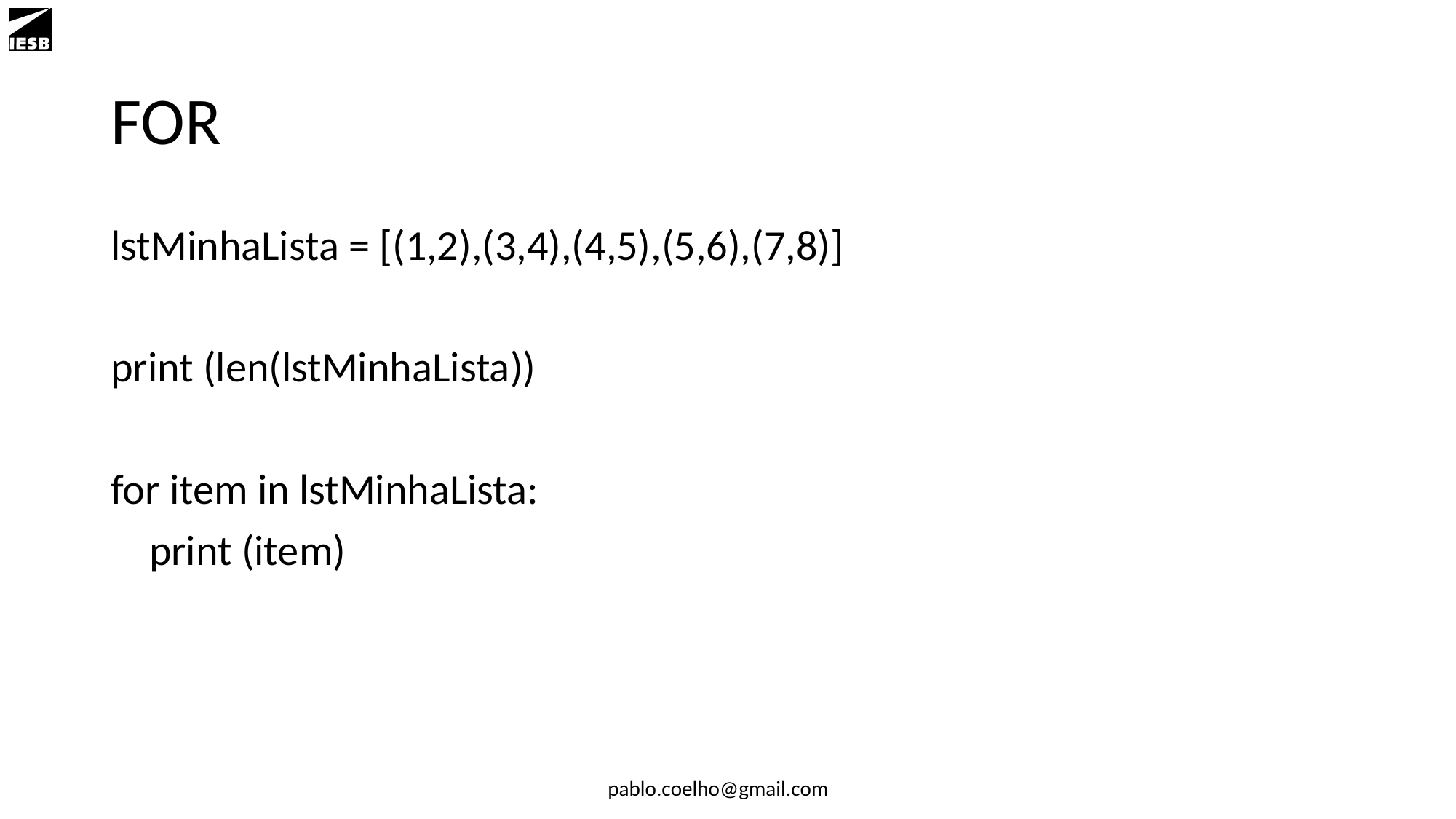

# FOR
lstMinhaLista = [(1,2),(3,4),(4,5),(5,6),(7,8)]

print (len(lstMinhaLista))

for item in lstMinhaLista:
    print (item)